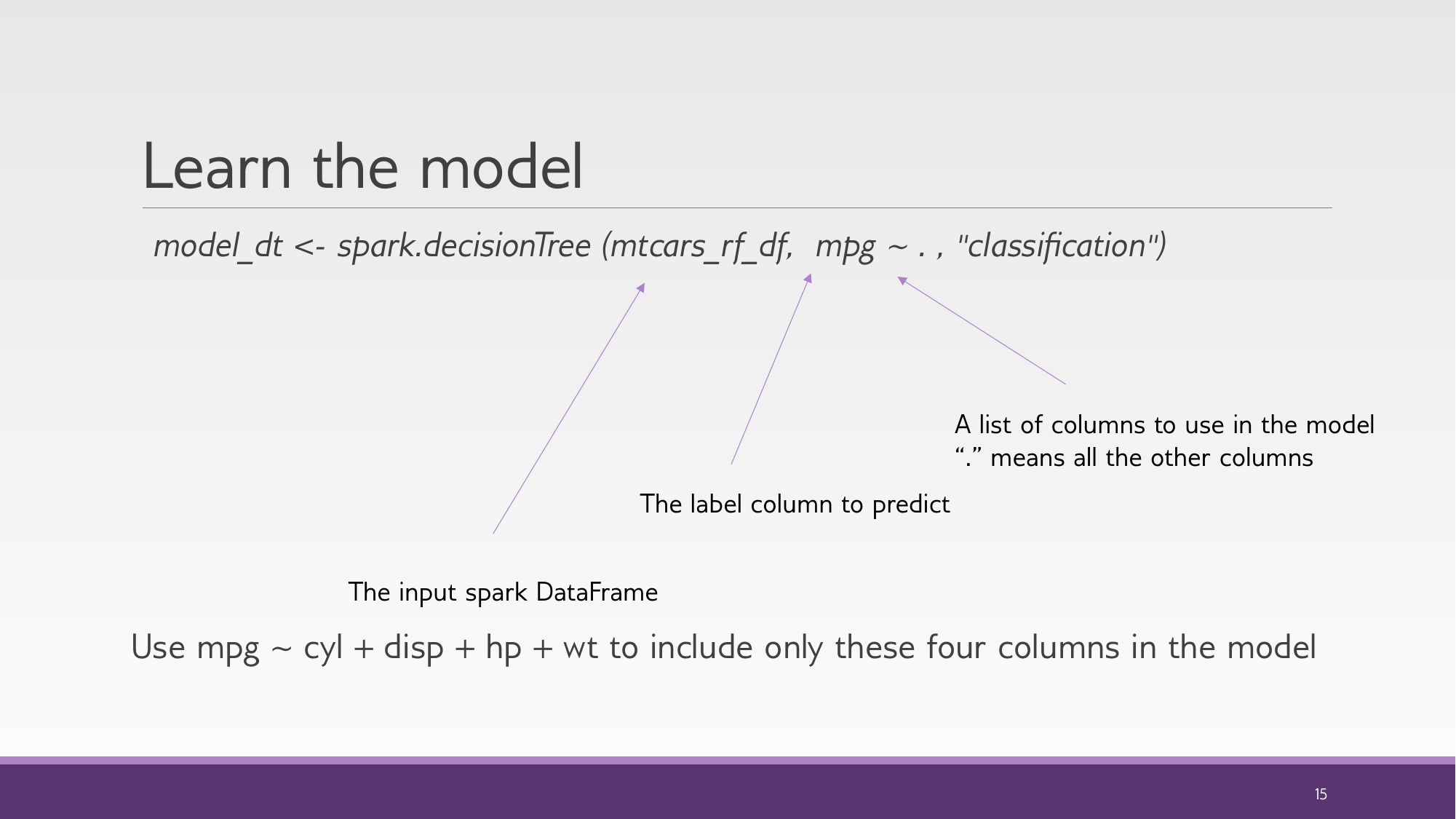

# Learn the model
 model_dt <- spark.decisionTree (mtcars_rf_df,  mpg ~ . , "classification")

Use mpg ~ cyl + disp + hp + wt to include only these four columns in the model
A list of columns to use in the model
“.” means all the other columns
The label column to predict
The input spark DataFrame
15